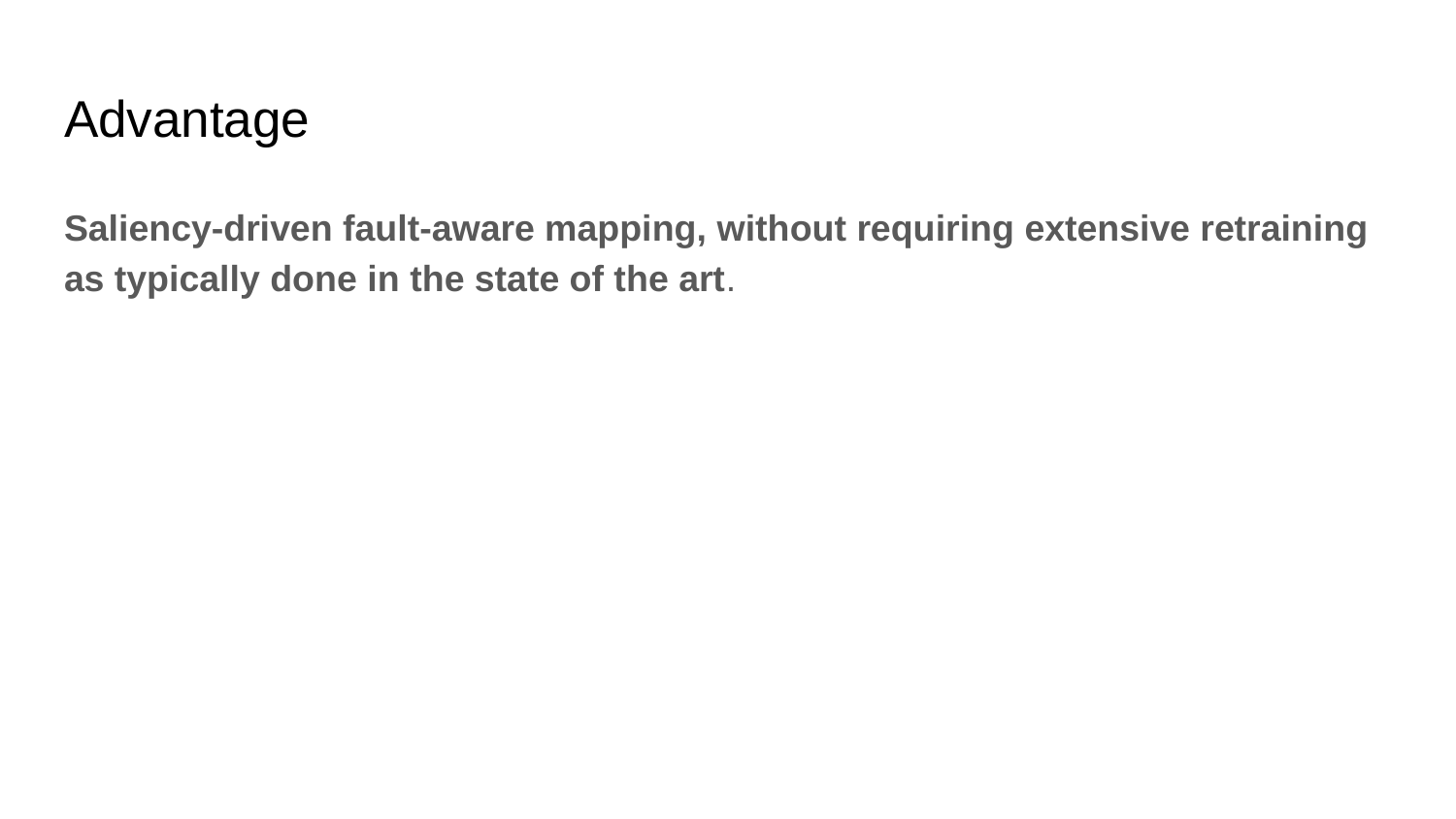

# Advantage
Saliency-driven fault-aware mapping, without requiring extensive retraining as typically done in the state of the art.